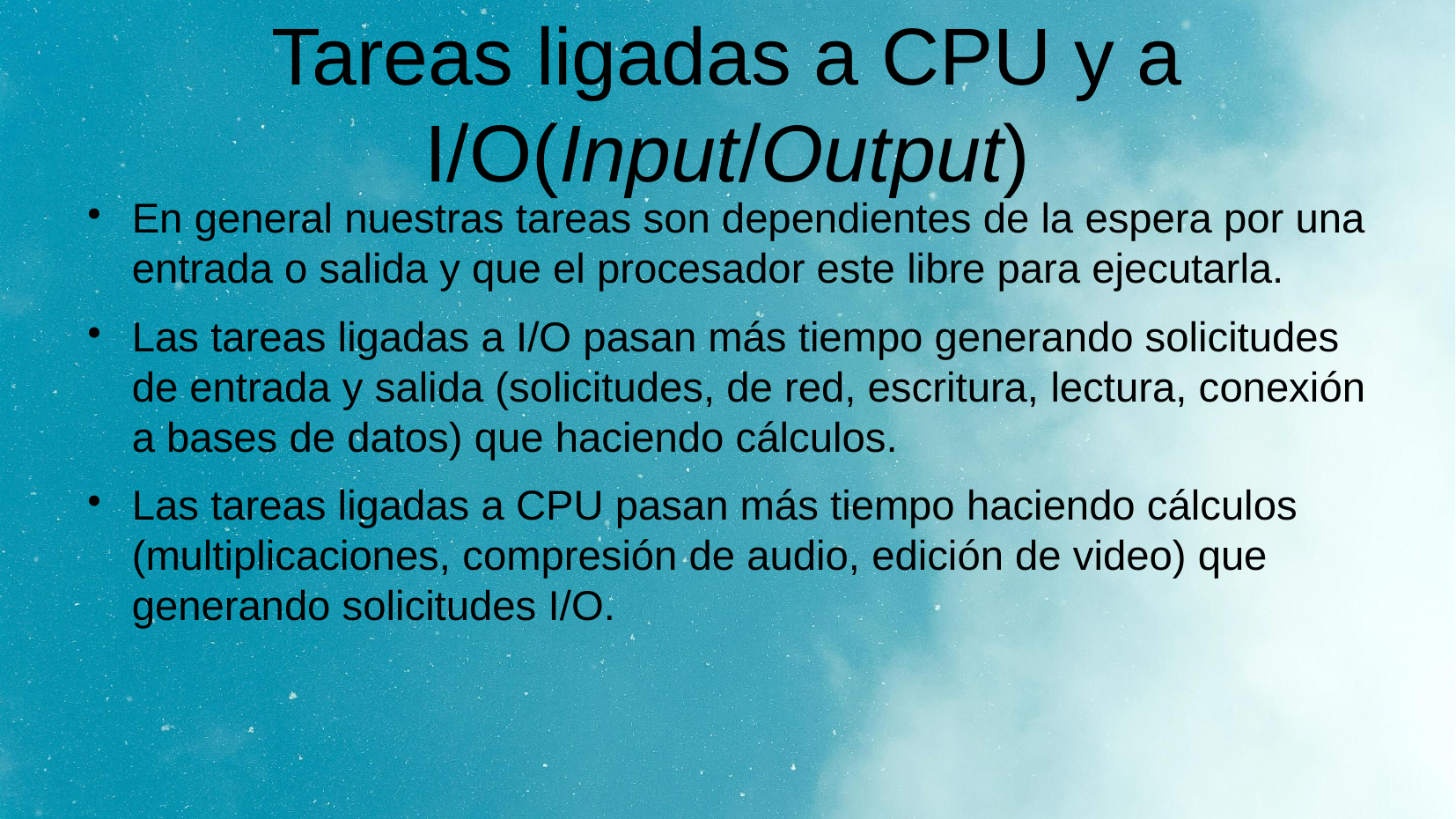

# Tareas ligadas a CPU y a I/O(Input/Output)
En general nuestras tareas son dependientes de la espera por una entrada o salida y que el procesador este libre para ejecutarla.
Las tareas ligadas a I/O pasan más tiempo generando solicitudes de entrada y salida (solicitudes, de red, escritura, lectura, conexión a bases de datos) que haciendo cálculos.
Las tareas ligadas a CPU pasan más tiempo haciendo cálculos (multiplicaciones, compresión de audio, edición de video) que generando solicitudes I/O.